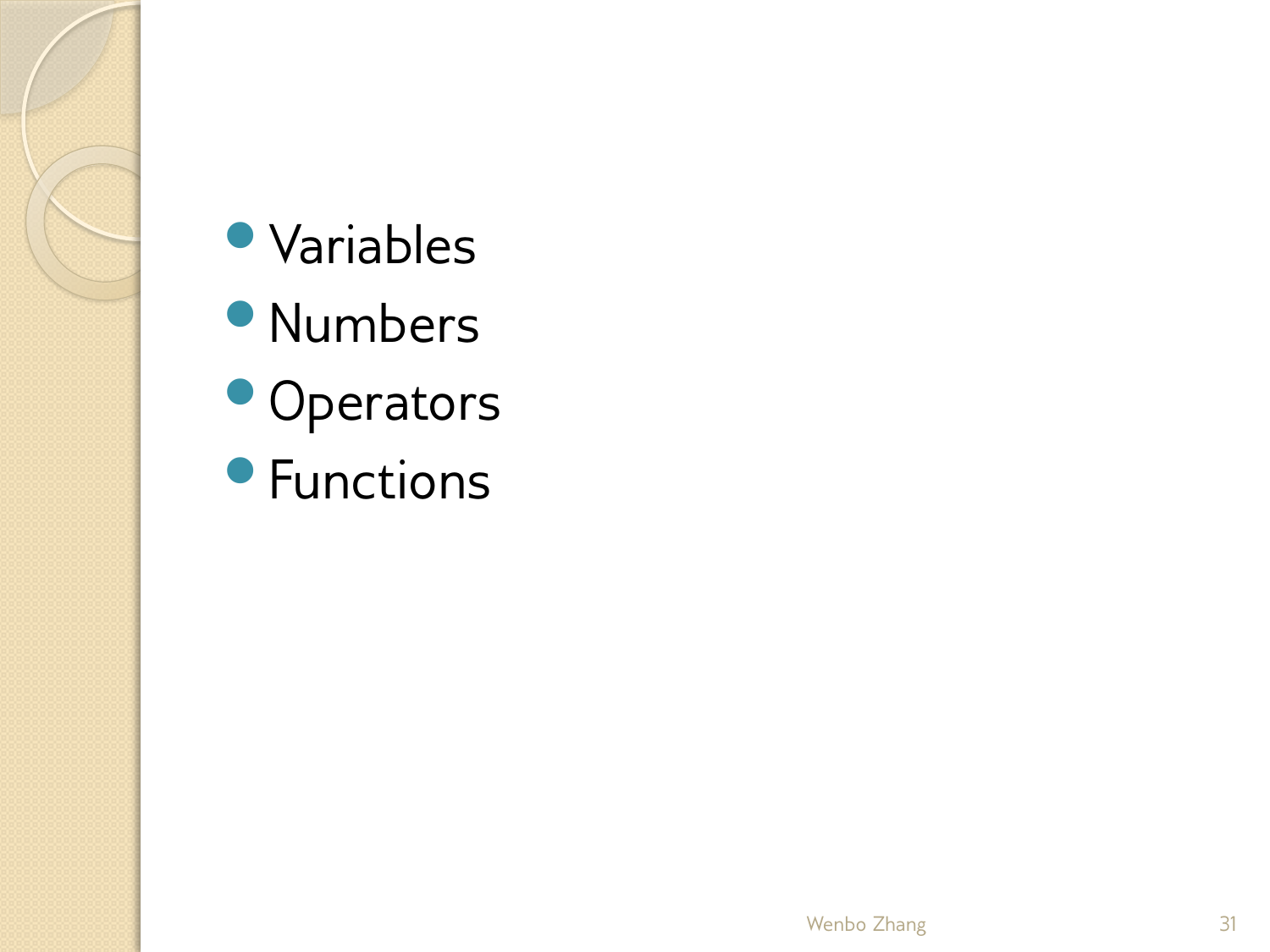

#
Variables
Numbers
Operators
Functions
Wenbo Zhang
31